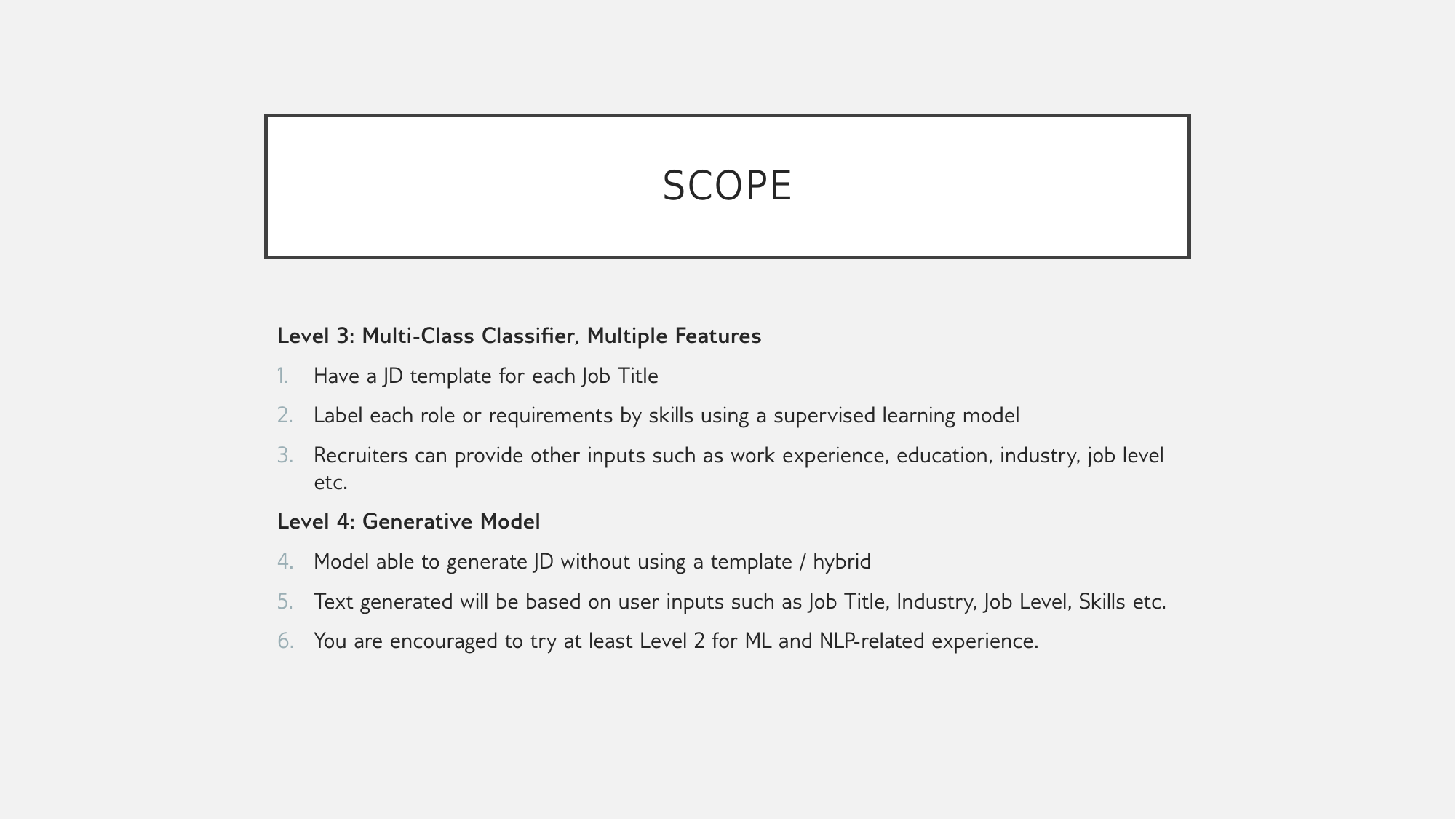

# Scope
Level 3: Multi-Class Classifier, Multiple Features
Have a JD template for each Job Title
Label each role or requirements by skills using a supervised learning model
Recruiters can provide other inputs such as work experience, education, industry, job level etc.
Level 4: Generative Model
Model able to generate JD without using a template / hybrid
Text generated will be based on user inputs such as Job Title, Industry, Job Level, Skills etc.
You are encouraged to try at least Level 2 for ML and NLP-related experience.